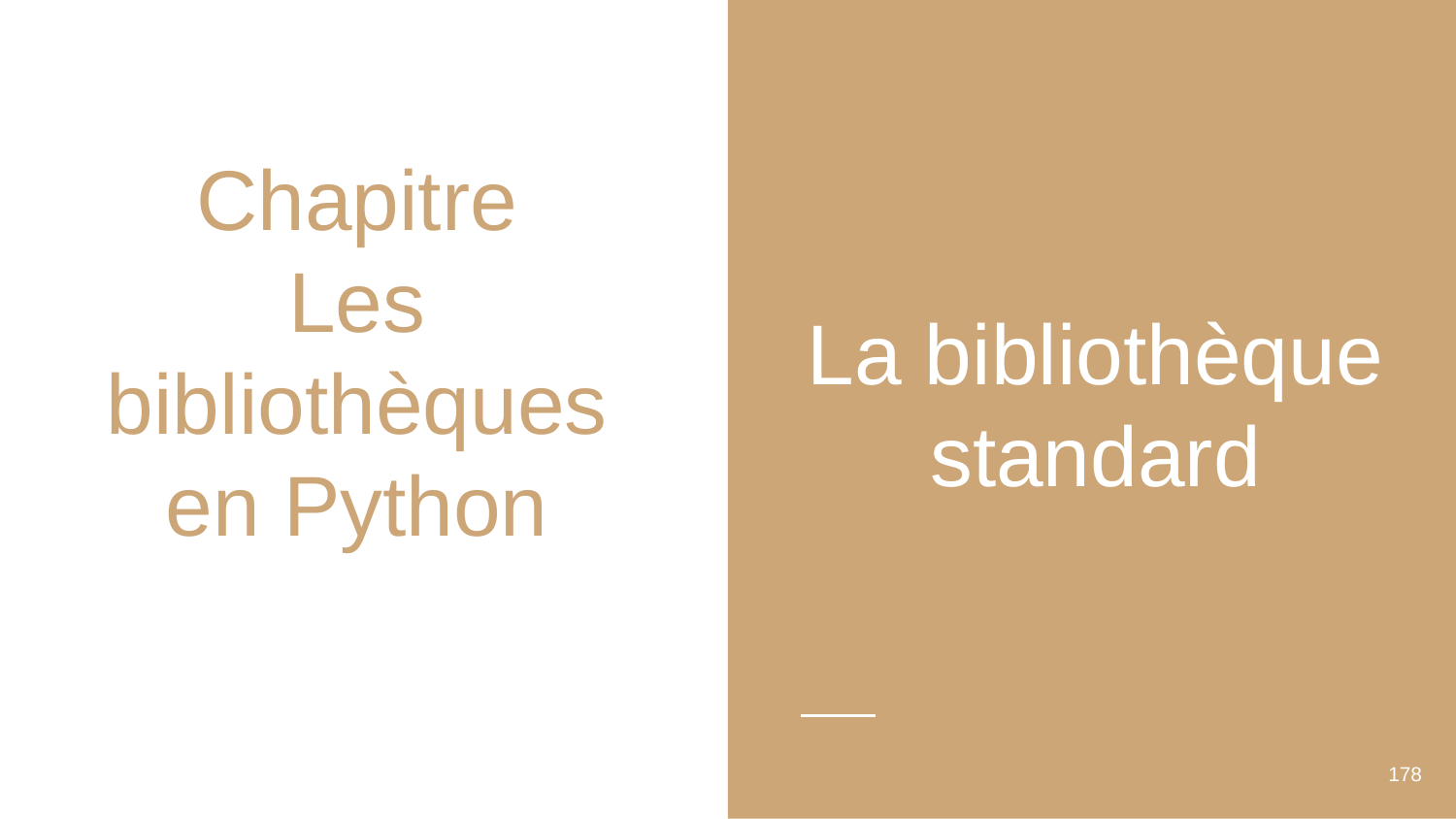

# Chapitre
Les bibliothèques en Python
La bibliothèque standard
178